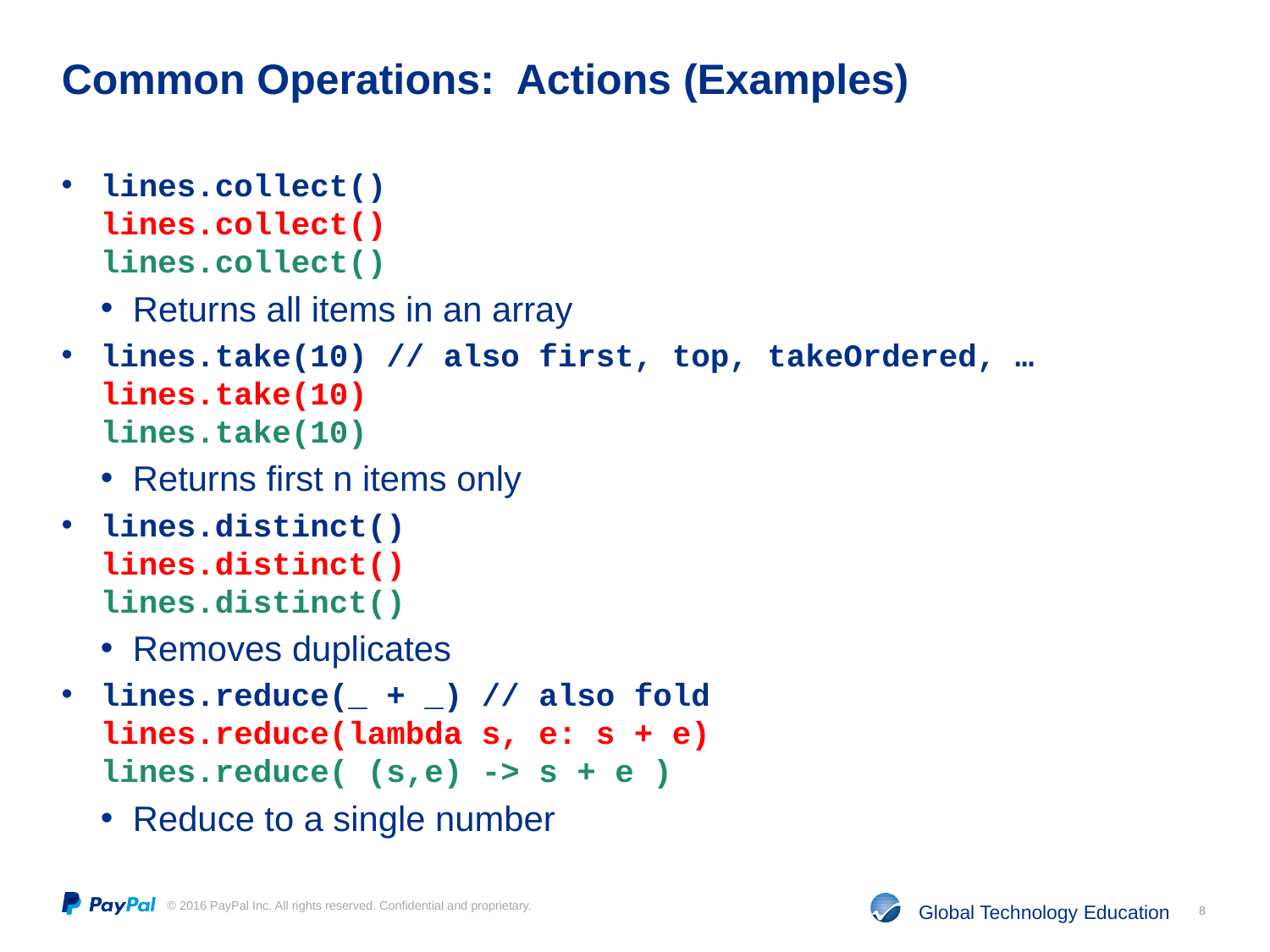

# Common Operations:  Actions (Examples)
lines.collect()
lines.collect()
lines.collect()
Returns all items in an array
lines.take(10) // also first, top, takeOrdered, …
lines.take(10)
lines.take(10)
Returns first n items only
lines.distinct()
lines.distinct()
lines.distinct()
Removes duplicates
lines.reduce(_ + _) // also fold
lines.reduce(lambda s, e: s + e)
lines.reduce( (s,e) -> s + e )
Reduce to a single number

8